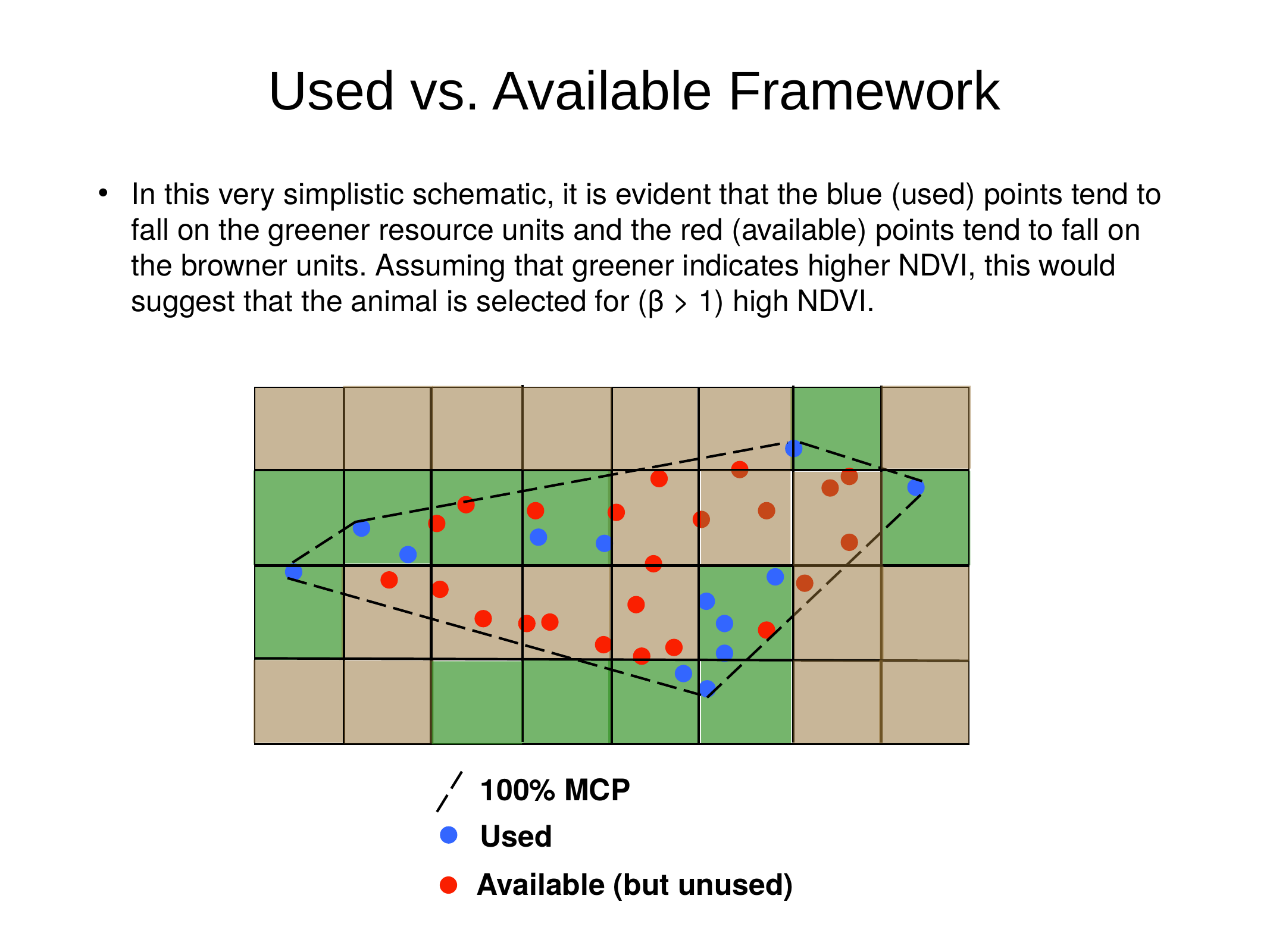

# Used vs. Available Framework
In this very simplistic schematic, it is evident that the blue (used) points tend to fall on the greener resource units and the red (available) points tend to fall on the browner units. Assuming that greener indicates higher NDVI, this would suggest that the animal is selected for (β > 1) high NDVI.

100% MCP
Used

Available (but unused)